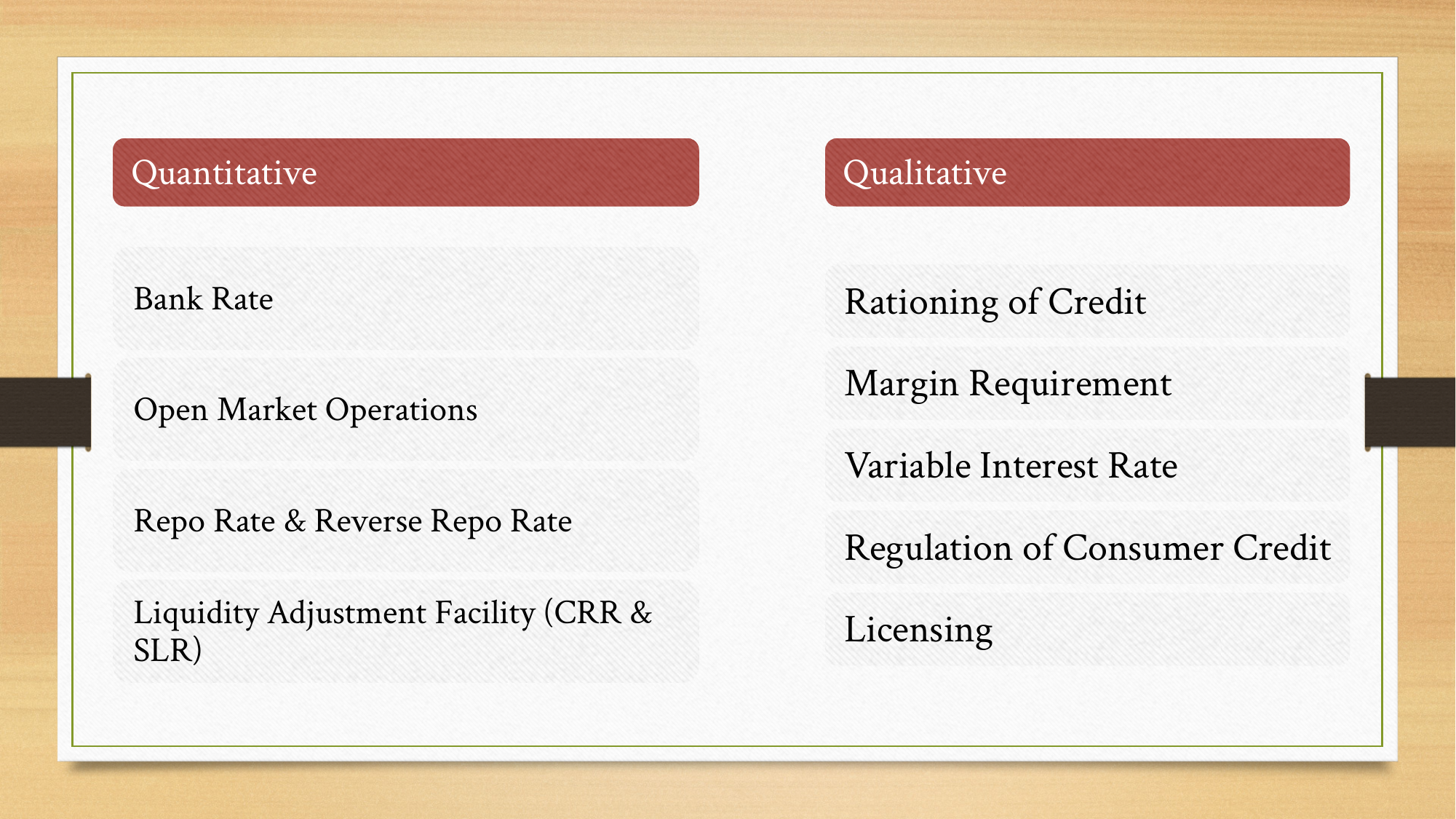

Quantitative
Qualitative
Bank Rate
Open Market Operations
Repo Rate & Reverse Repo Rate
Liquidity Adjustment Facility (CRR & SLR)
Rationing of Credit
Margin Requirement
Variable Interest Rate
Regulation of Consumer Credit
Licensing